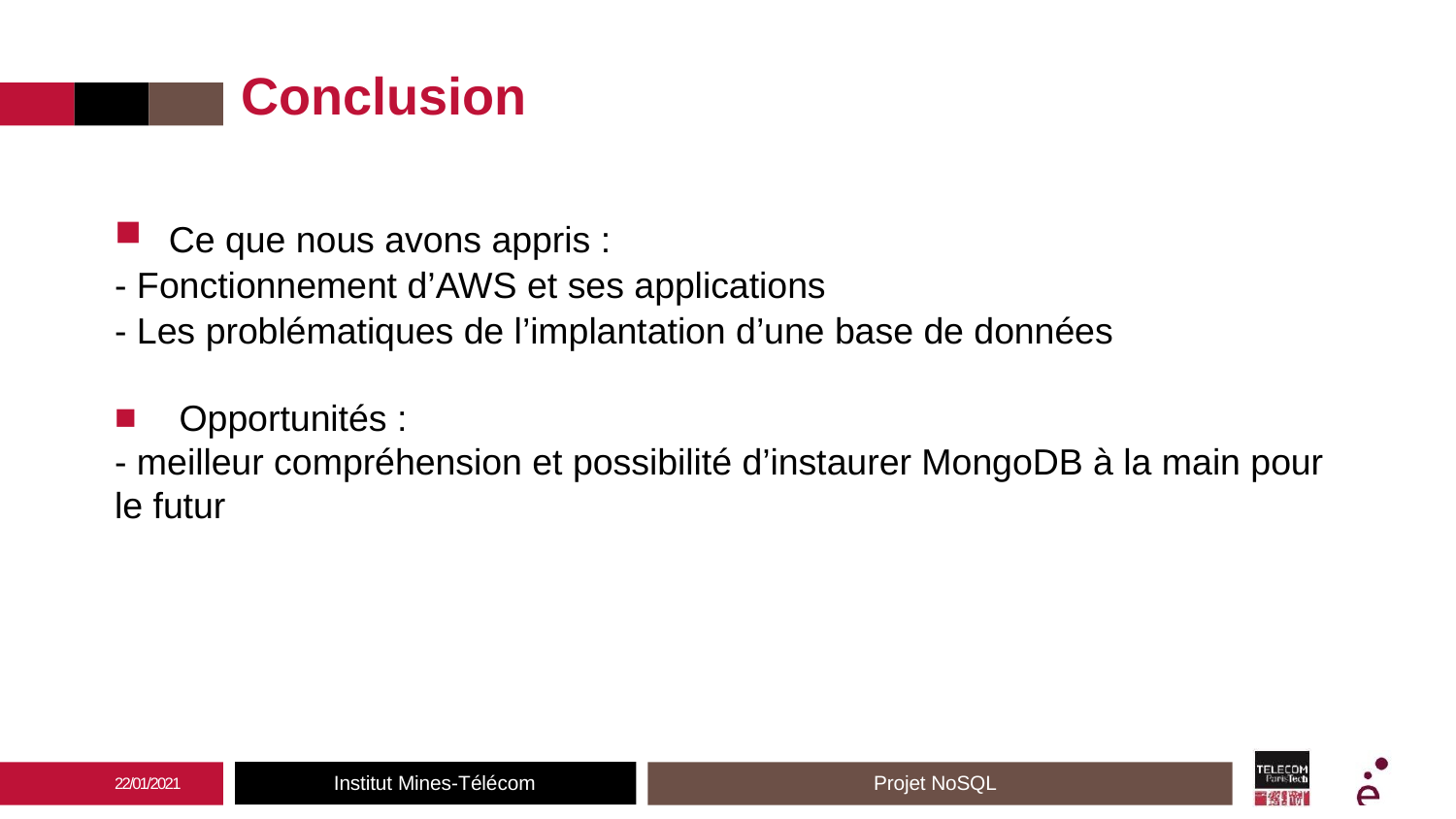

Conclusion
Ce que nous avons appris :
- Fonctionnement d’AWS et ses applications
- Les problématiques de l’implantation d’une base de données

 Opportunités :
- meilleur compréhension et possibilité d’instaurer MongoDB à la main pour le futur

Institut Mines-Télécom
Projet NoSQL
22/01/2021